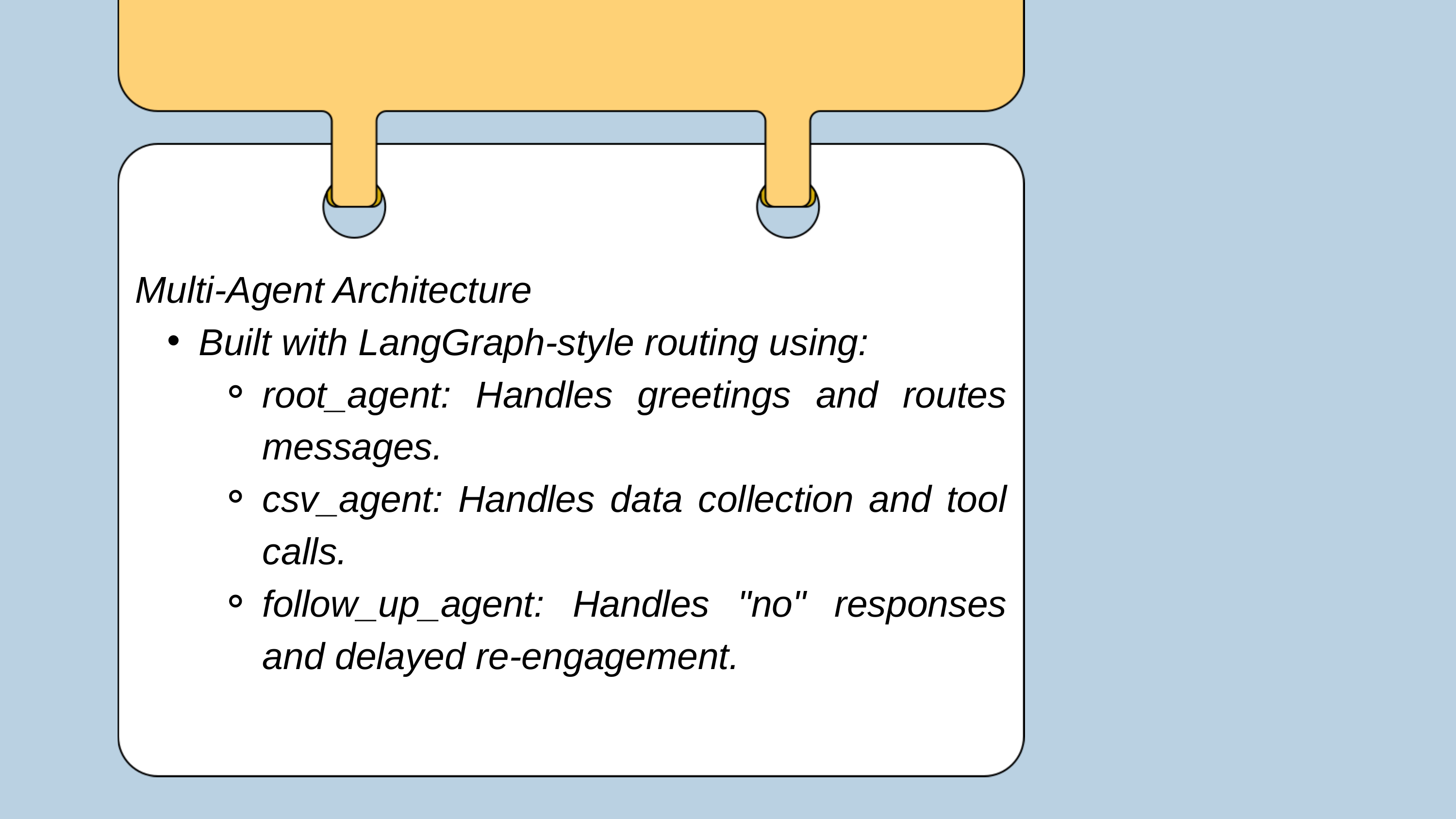

Multi-Agent Architecture
Built with LangGraph-style routing using:
root_agent: Handles greetings and routes messages.
csv_agent: Handles data collection and tool calls.
follow_up_agent: Handles "no" responses and delayed re-engagement.